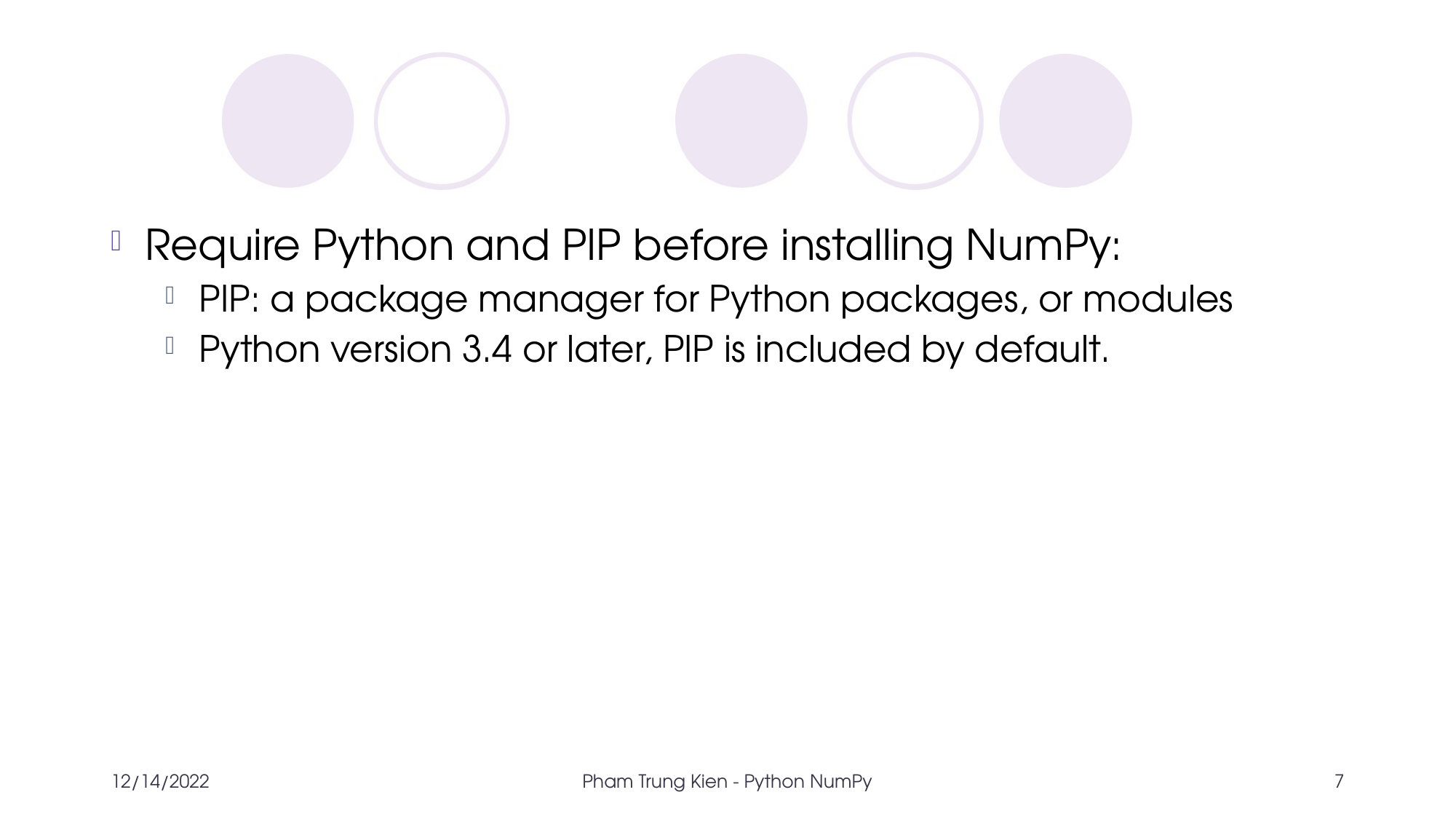

#
Require Python and PIP before installing NumPy:
PIP: a package manager for Python packages, or modules
Python version 3.4 or later, PIP is included by default.

12/14/2022
Pham Trung Kien - Python NumPy
7